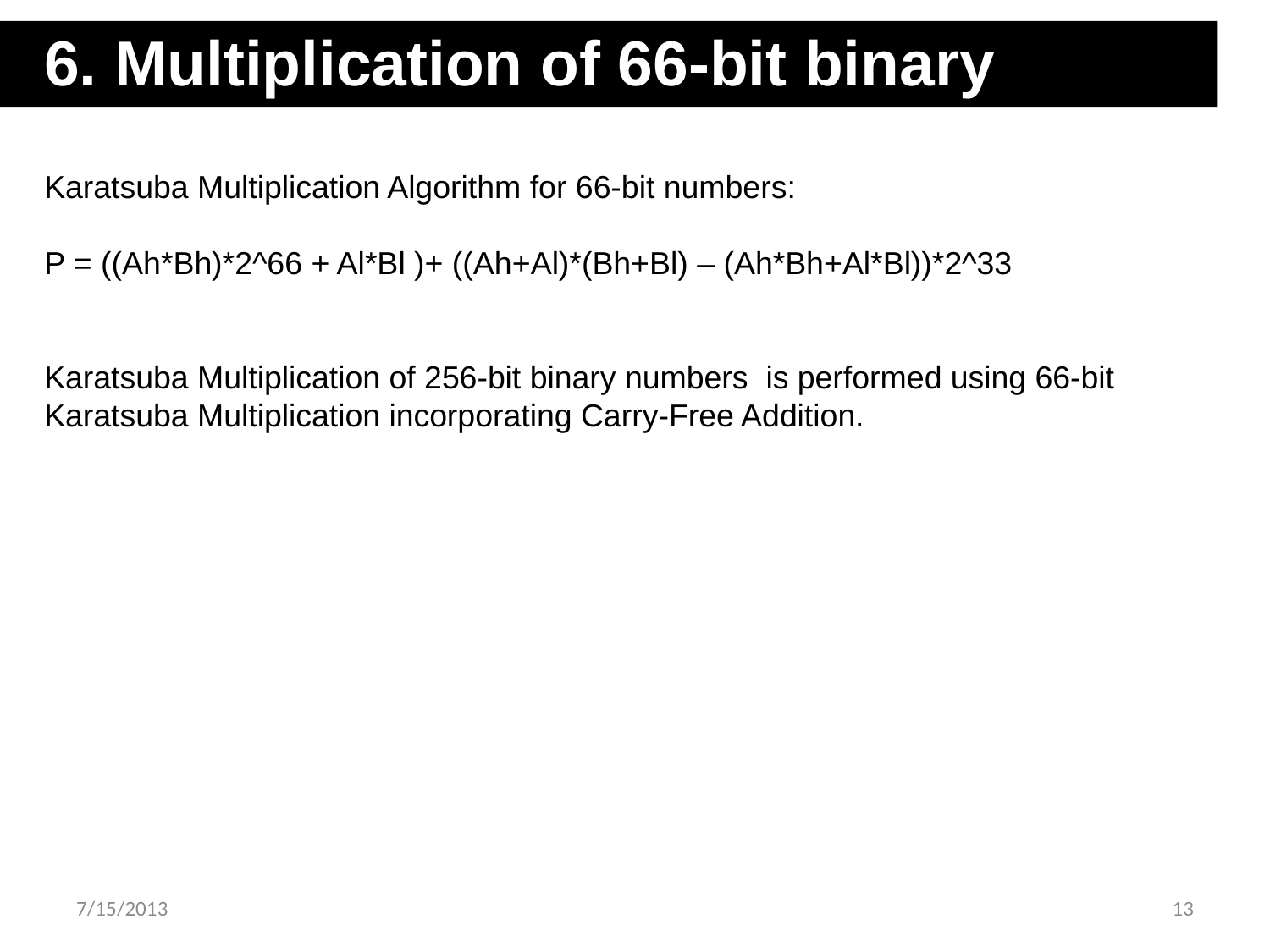

6. Multiplication of 66-bit binary numbers

Karatsuba Multiplication Algorithm for 66-bit numbers:

P = ((Ah*Bh)*2^66 + Al*Bl )+ ((Ah+Al)*(Bh+Bl) – (Ah*Bh+Al*Bl))*2^33

Karatsuba Multiplication of 256-bit binary numbers  is performed using 66-bit Karatsuba Multiplication incorporating Carry-Free Addition.

7/15/2013
13